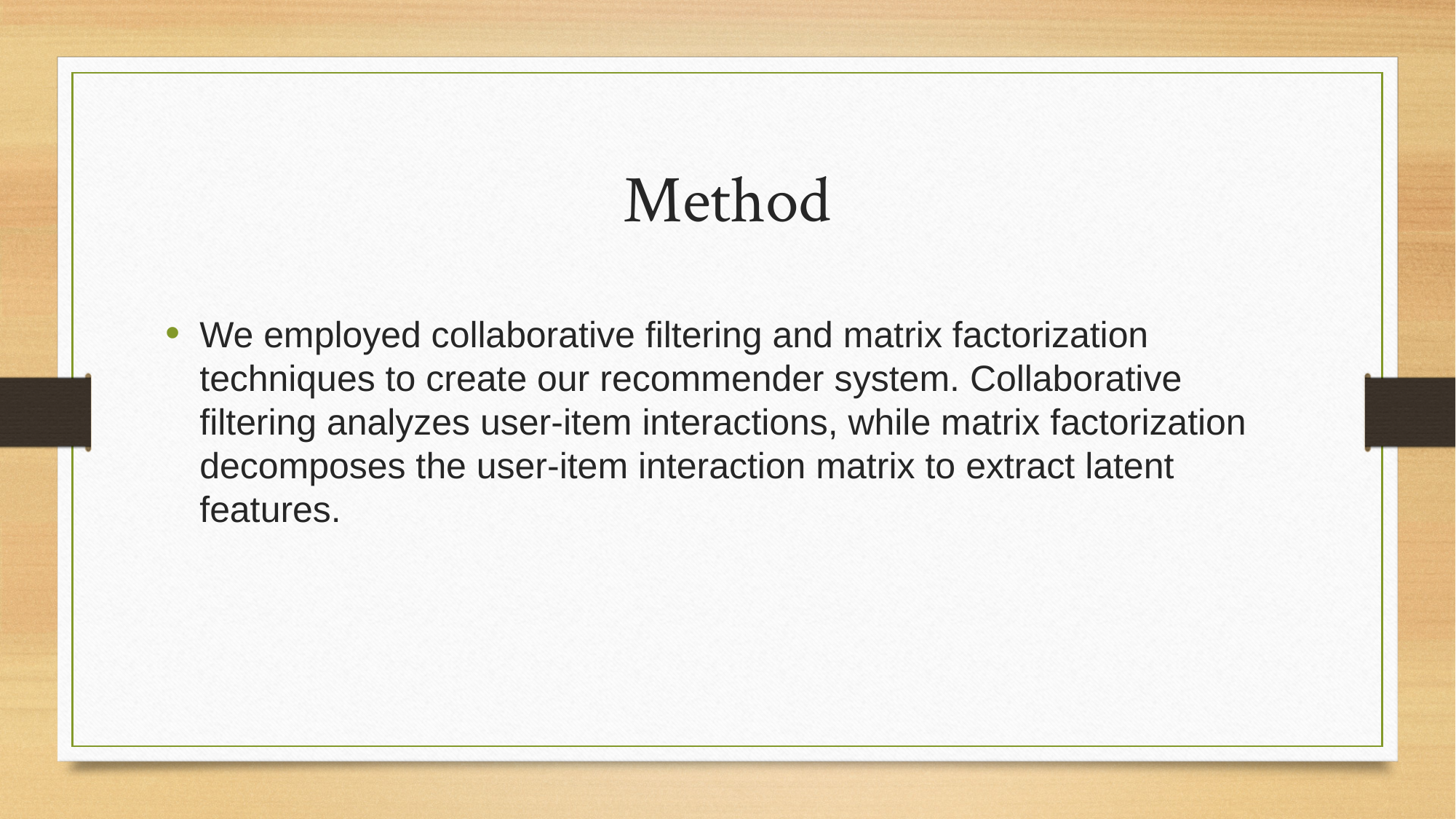

# Method
We employed collaborative filtering and matrix factorization techniques to create our recommender system. Collaborative filtering analyzes user-item interactions, while matrix factorization decomposes the user-item interaction matrix to extract latent features.